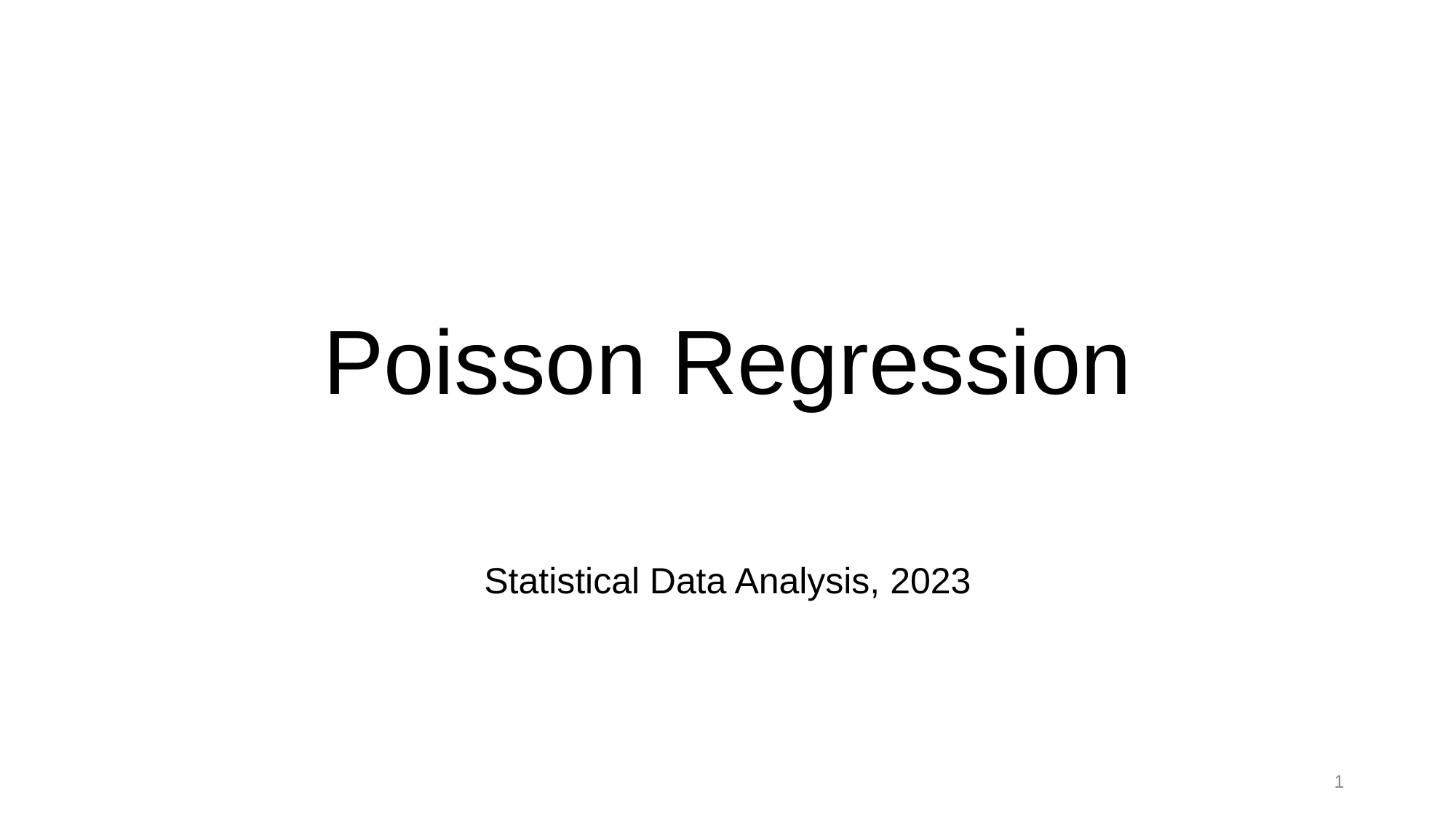

# Poisson Regression
Statistical Data Analysis, 2023
1